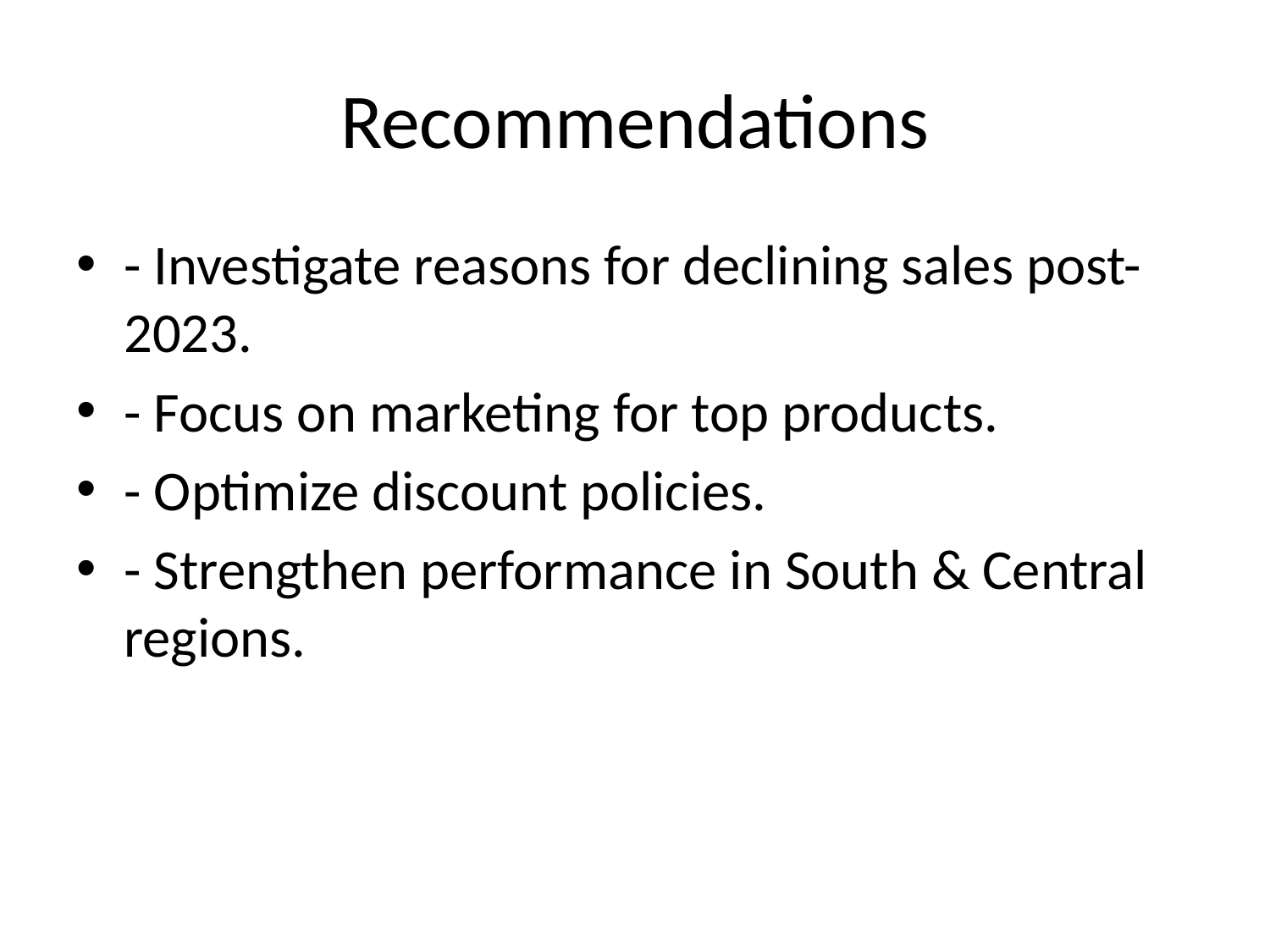

# Recommendations
- Investigate reasons for declining sales post-2023.
- Focus on marketing for top products.
- Optimize discount policies.
- Strengthen performance in South & Central regions.